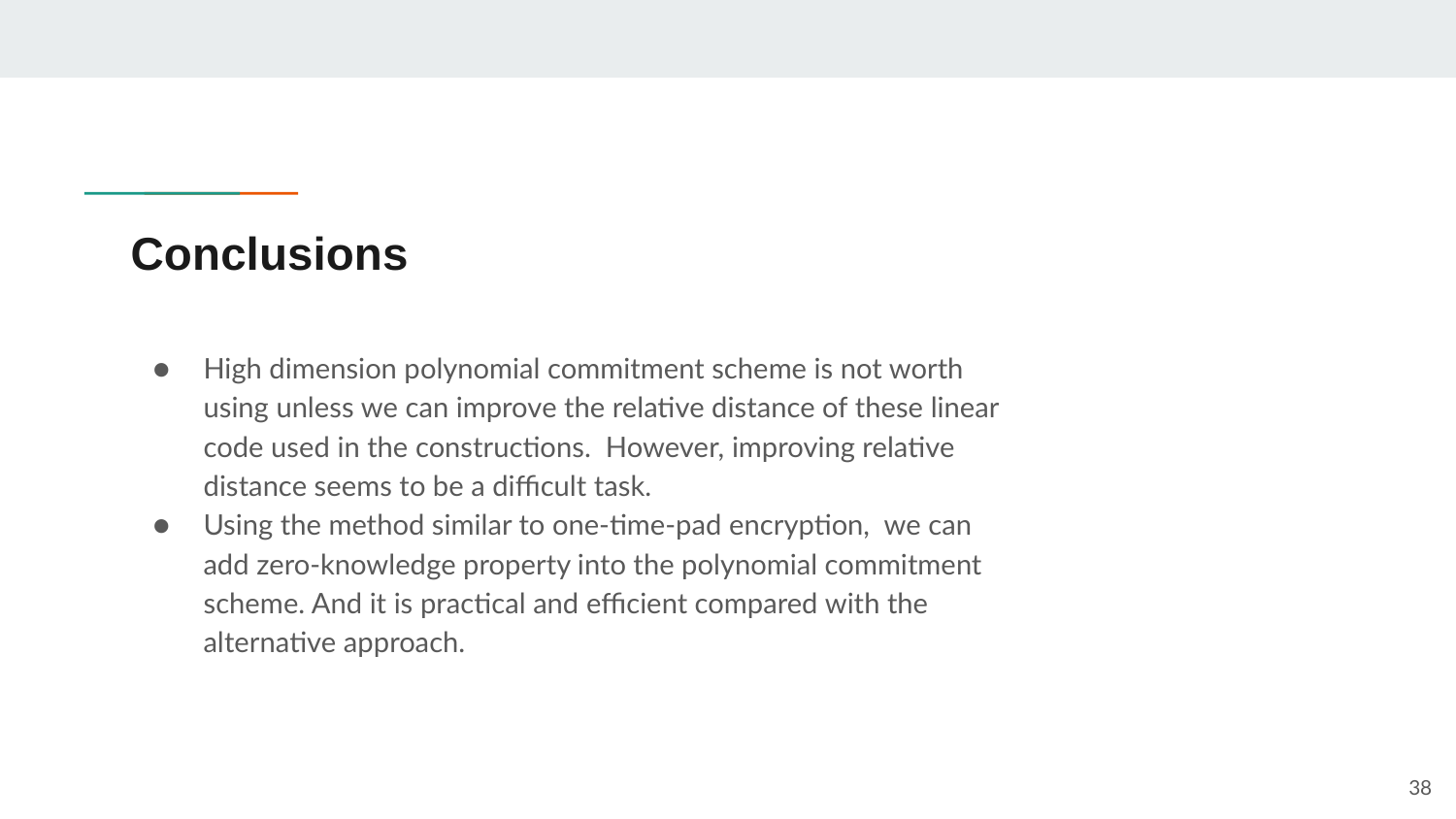

# Conclusions
High dimension polynomial commitment scheme is not worth using unless we can improve the relative distance of these linear code used in the constructions.  However, improving relative distance seems to be a difficult task.
Using the method similar to one-time-pad encryption,  we can add zero-knowledge property into the polynomial commitment scheme. And it is practical and efficient compared with the alternative approach.

38